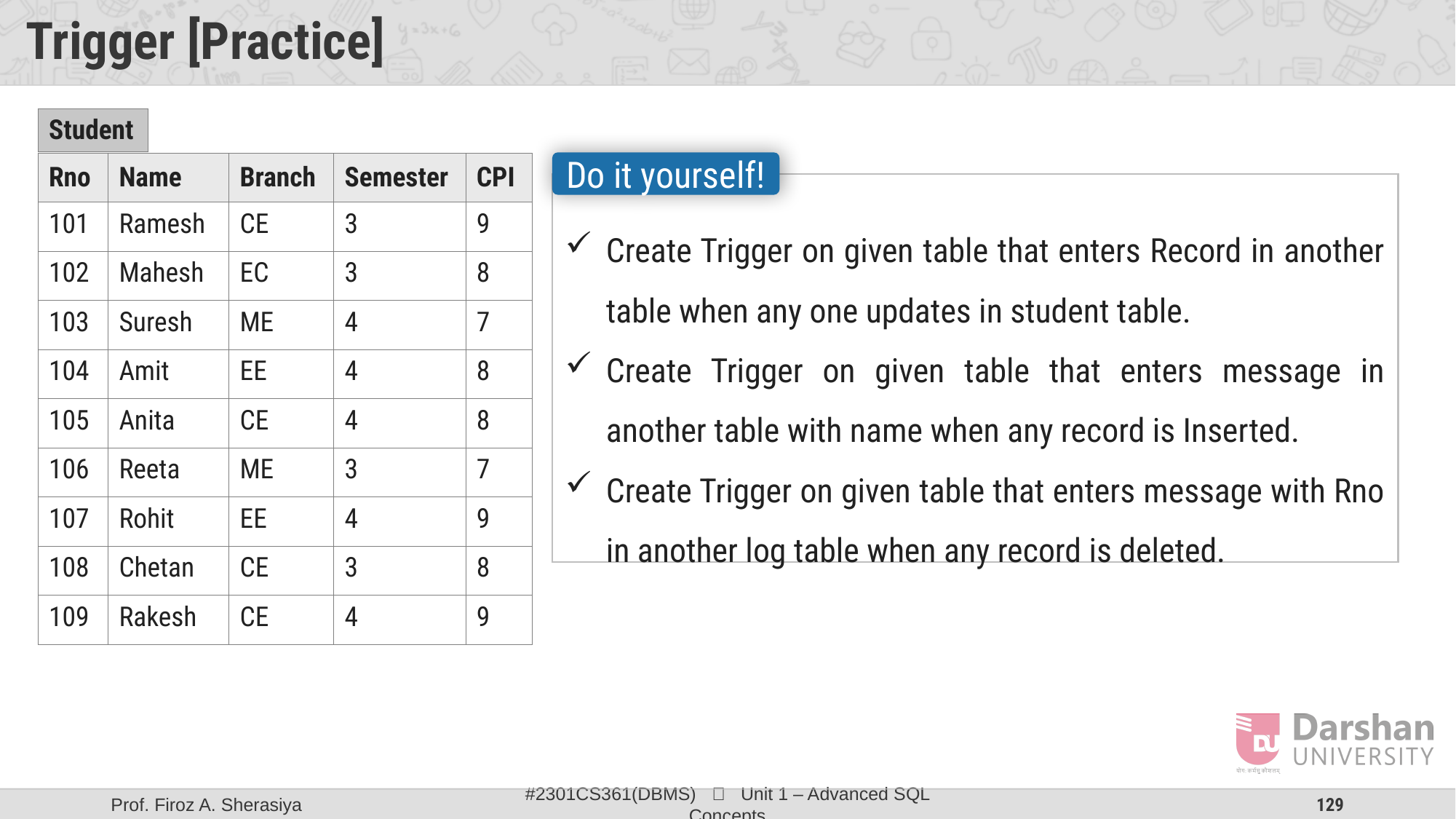

# Trigger [Practice]
| Student |
| --- |
Do it yourself!
Create Trigger on given table that enters Record in another table when any one updates in student table.
Create Trigger on given table that enters message in another table with name when any record is Inserted.
Create Trigger on given table that enters message with Rno in another log table when any record is deleted.
| Rno | Name | Branch | Semester | CPI |
| --- | --- | --- | --- | --- |
| 101 | Ramesh | CE | 3 | 9 |
| 102 | Mahesh | EC | 3 | 8 |
| 103 | Suresh | ME | 4 | 7 |
| 104 | Amit | EE | 4 | 8 |
| 105 | Anita | CE | 4 | 8 |
| 106 | Reeta | ME | 3 | 7 |
| 107 | Rohit | EE | 4 | 9 |
| 108 | Chetan | CE | 3 | 8 |
| 109 | Rakesh | CE | 4 | 9 |